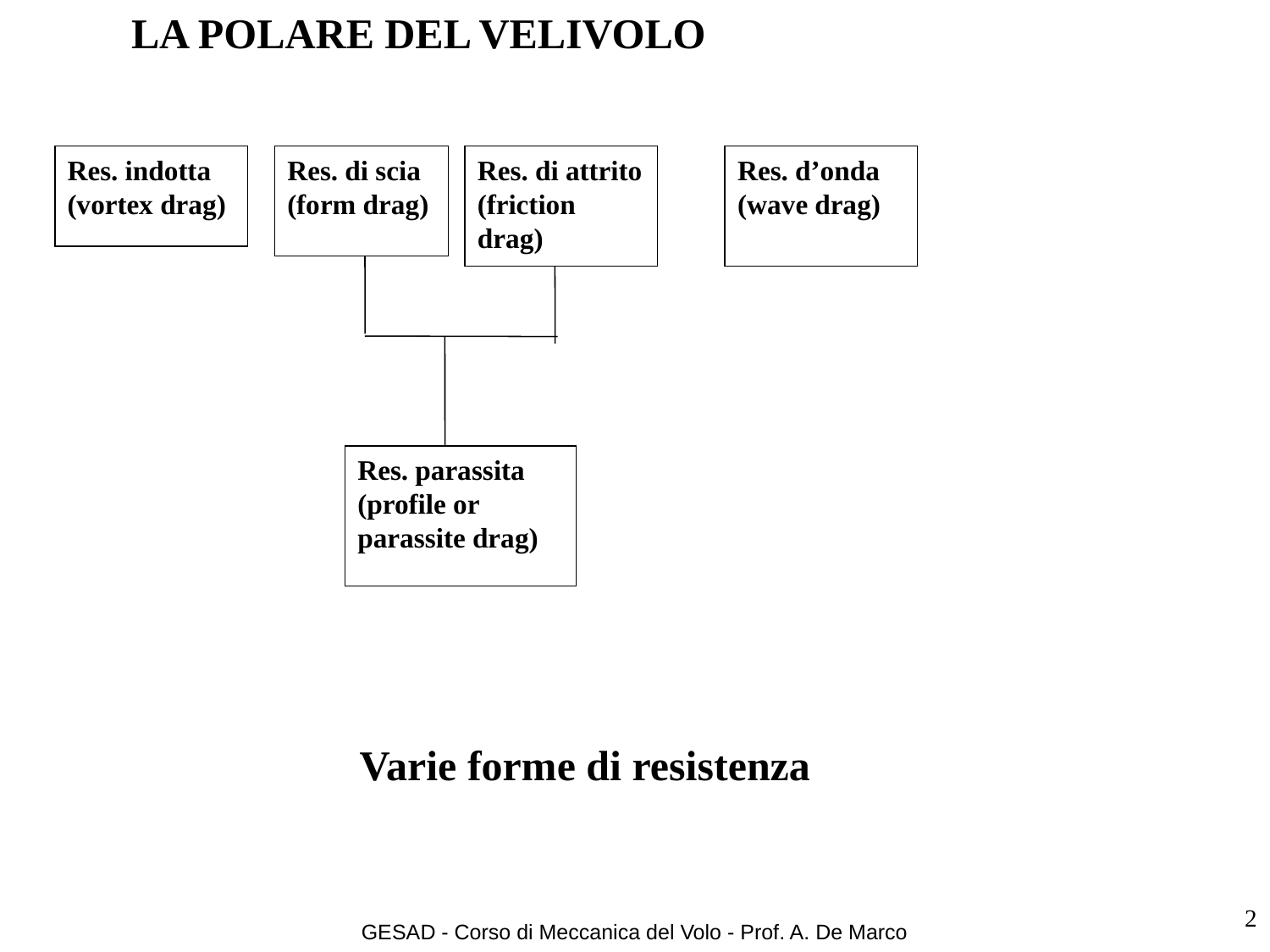

LA POLARE DEL VELIVOLO
Res. indotta
(vortex drag)
Res. di scia
(form drag)
Res. di attrito (friction drag)
Res. d’onda
(wave drag)

Res. parassita
(profile or parassite drag)

Varie forme di resistenza

2
GESAD - Corso di Meccanica del Volo - Prof. A. De Marco